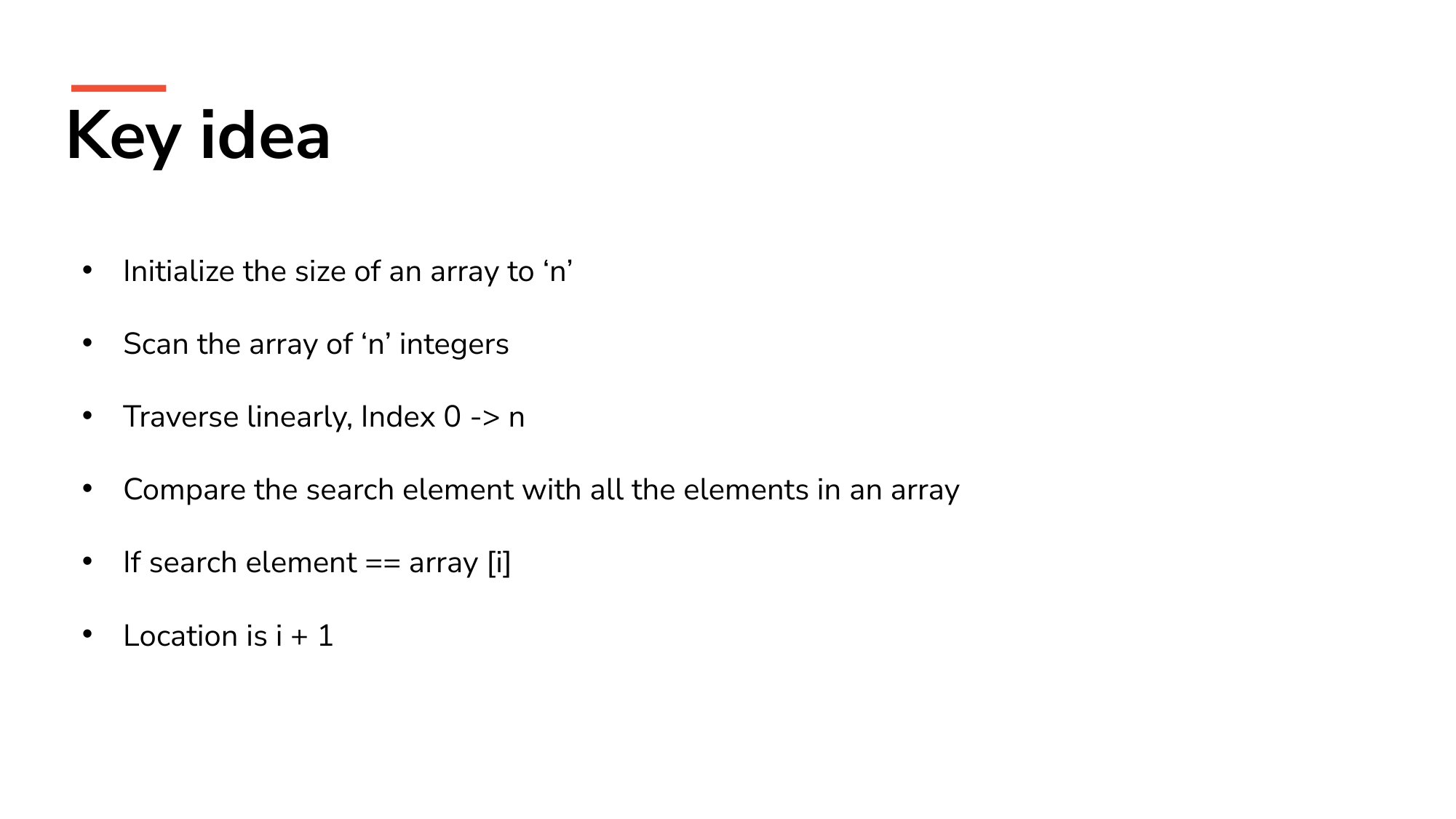

Key idea

Initialize the size of an array to ‘n’

Scan the array of ‘n’ integers

Traverse linearly, Index 0 -> n

Compare the search element with all the elements in an array

If search element == array [i]

Location is i + 1